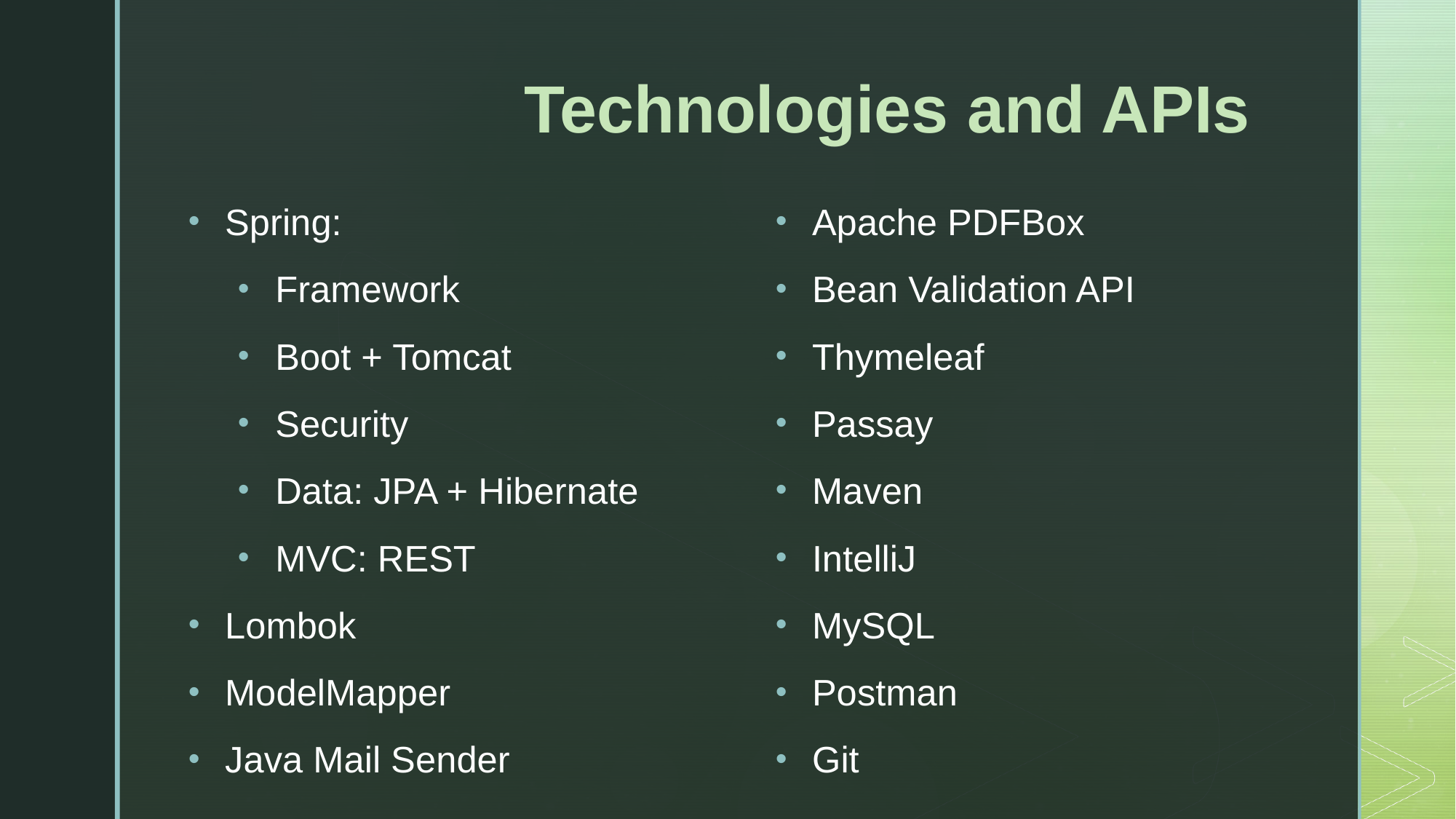

# Technologies and APIs
Spring:
Framework
Boot + Tomcat
Security
Data: JPA + Hibernate
MVC: REST
Lombok
ModelMapper
Java Mail Sender

Apache PDFBox
Bean Validation API
Thymeleaf
Passay
Maven
IntelliJ
MySQL
Postman
Git